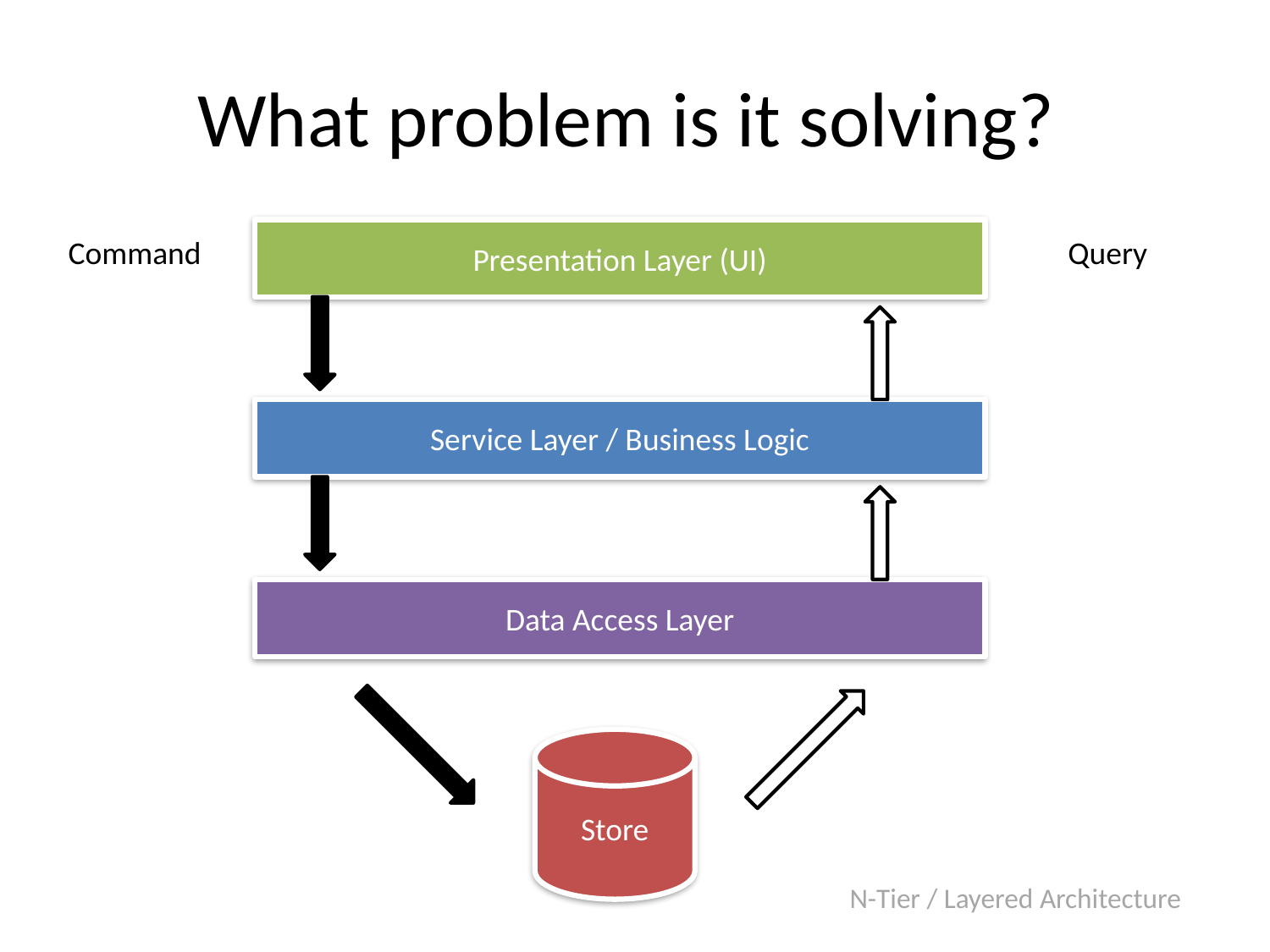

# What problem is it solving?
Presentation Layer (UI)
Command
Query

Service Layer / Business Logic

Data Access Layer

Store
N-Tier / Layered Architecture